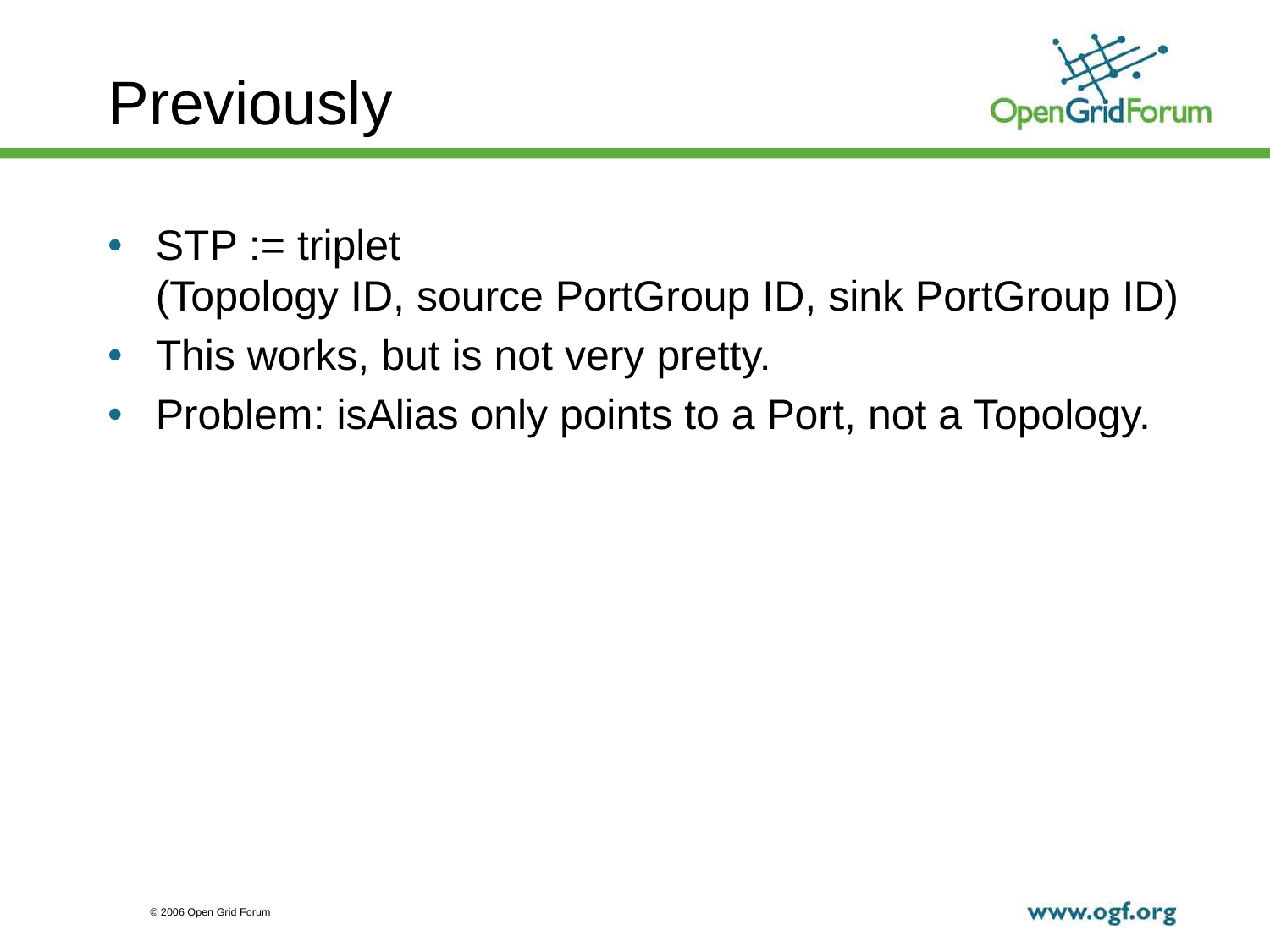

# Previously
STP := triplet
(Topology ID, source PortGroup ID, sink PortGroup ID)
This works, but is not very pretty.
Problem: isAlias only points to a Port, not a Topology.